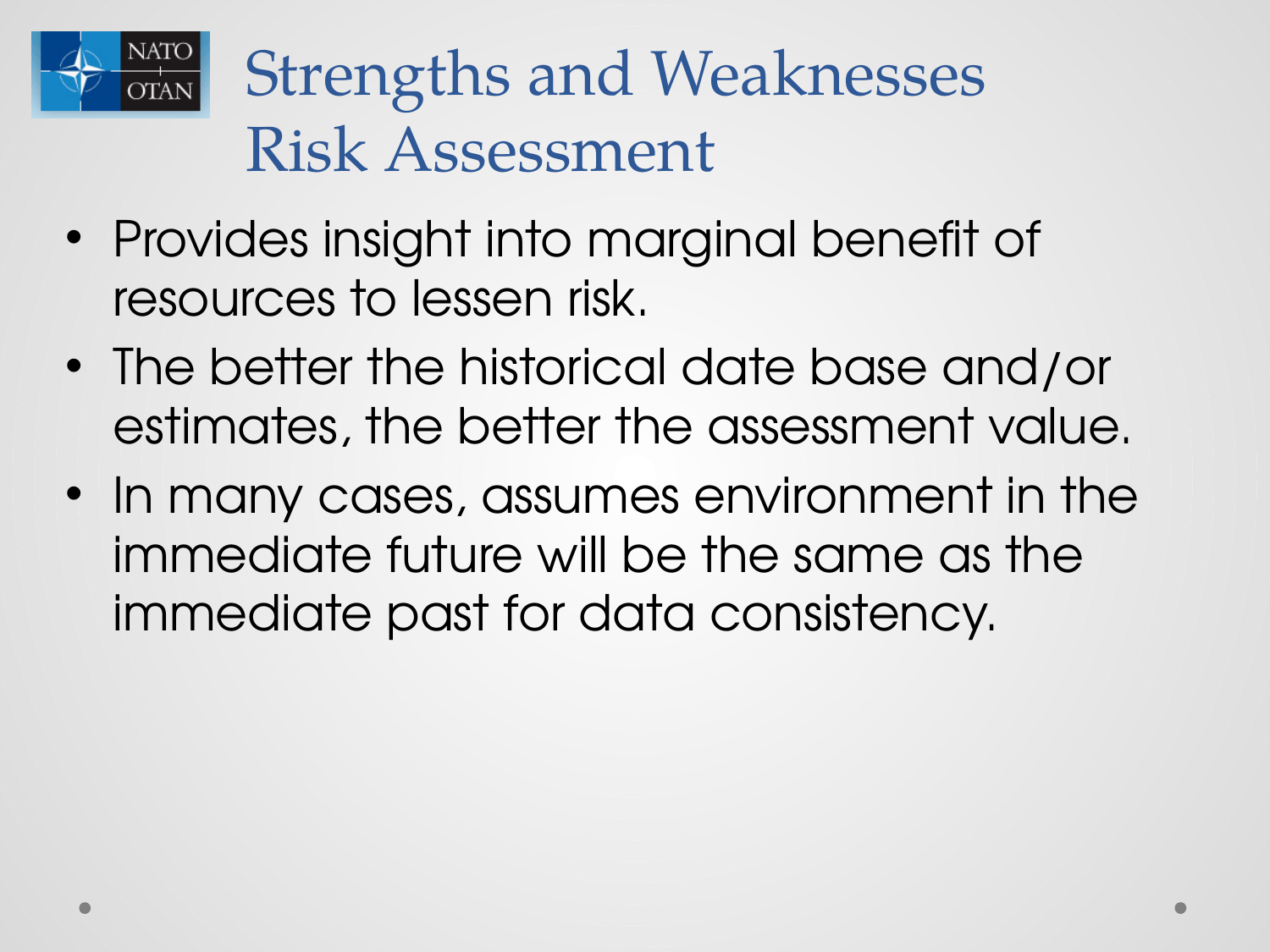

# Strengths and Weaknesses Risk Assessment
Provides insight into marginal benefit of resources to lessen risk.
The better the historical date base and/or estimates, the better the assessment value.
In many cases, assumes environment in the immediate future will be the same as the immediate past for data consistency.